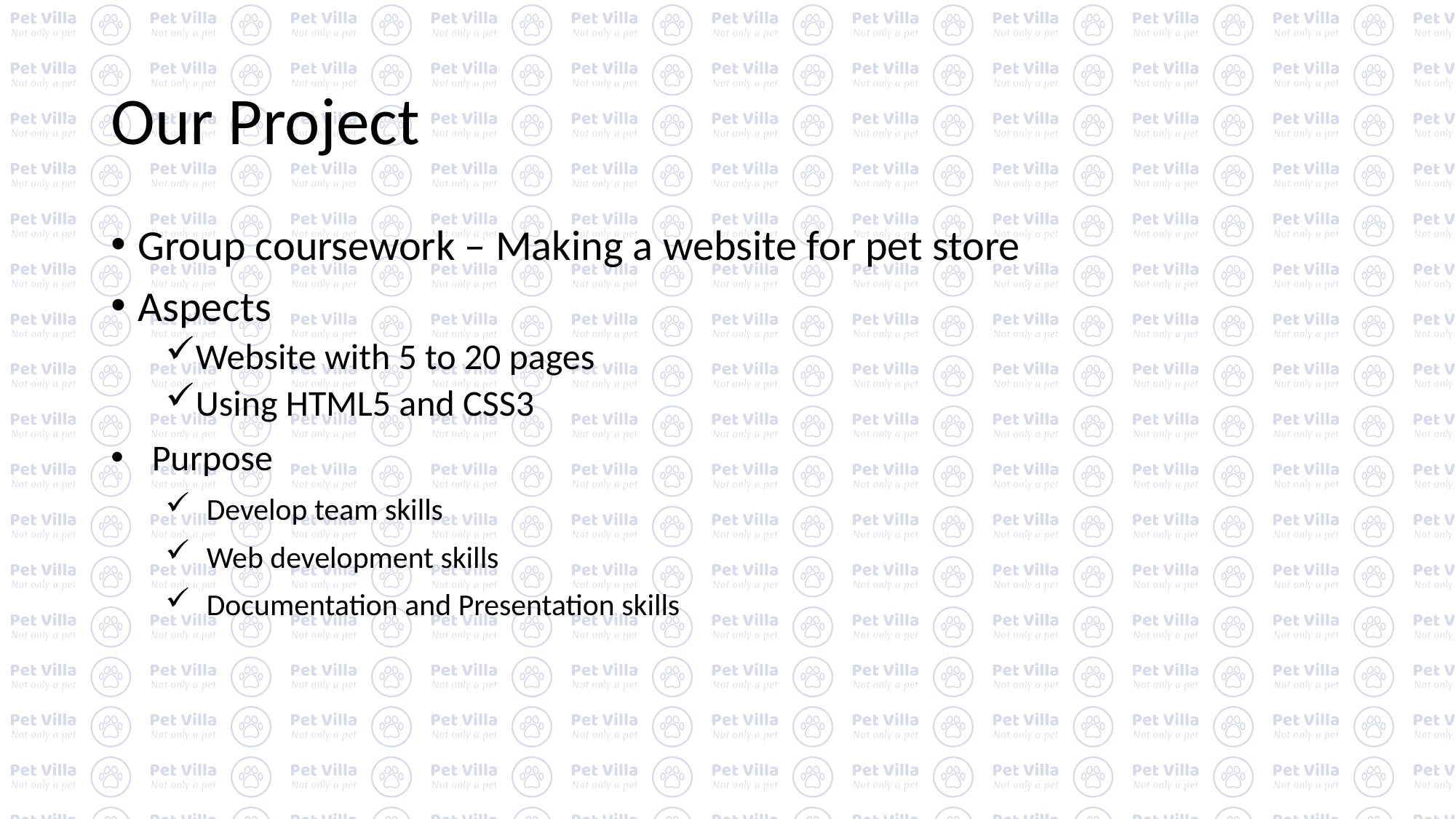

# Our Project
Group coursework – Making a website for pet store
Aspects
Website with 5 to 20 pages
Using HTML5 and CSS3
Purpose
Develop team skills
Web development skills
Documentation and Presentation skills